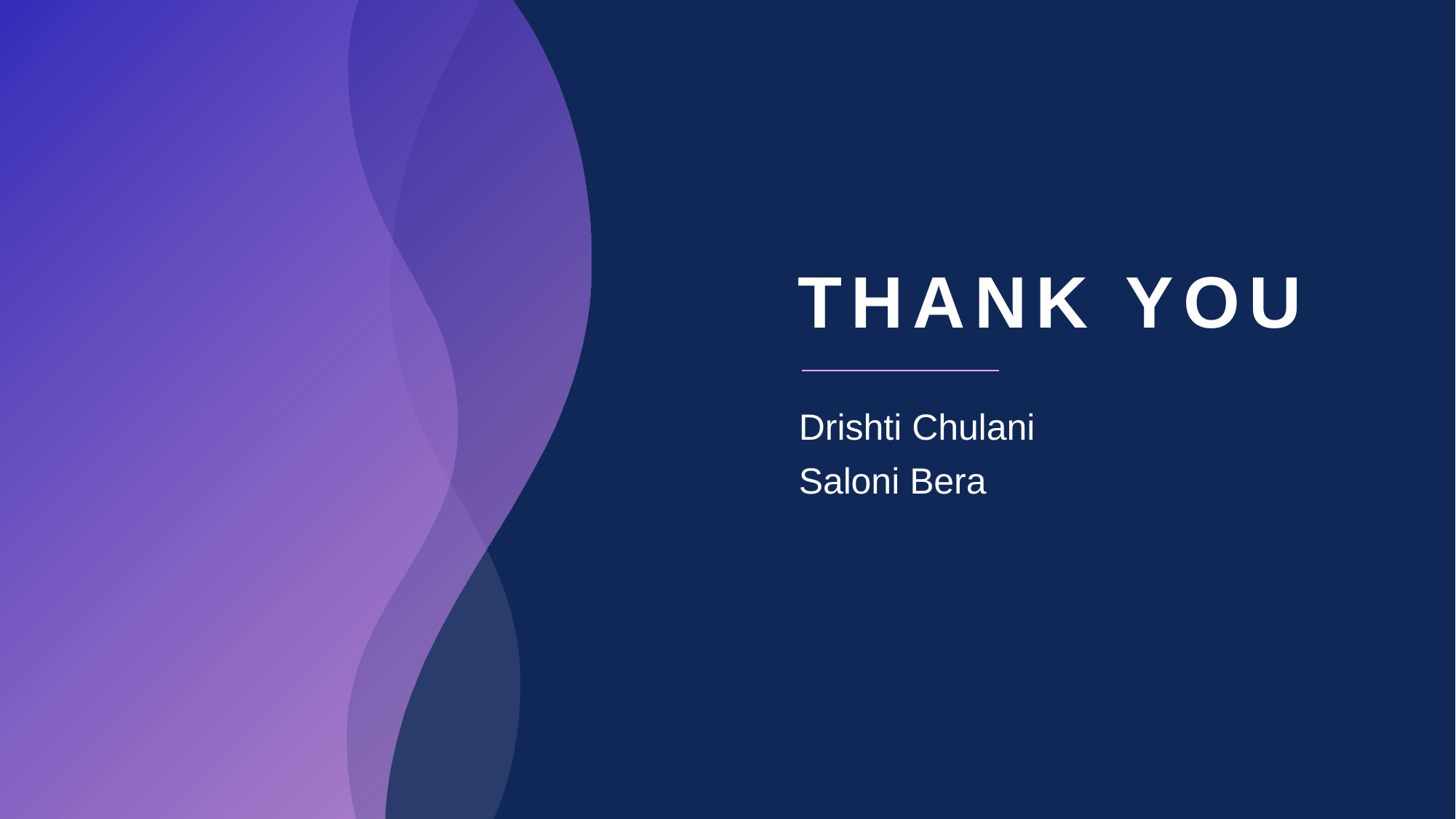

# THANK YOU
Drishti Chulani
Saloni Bera